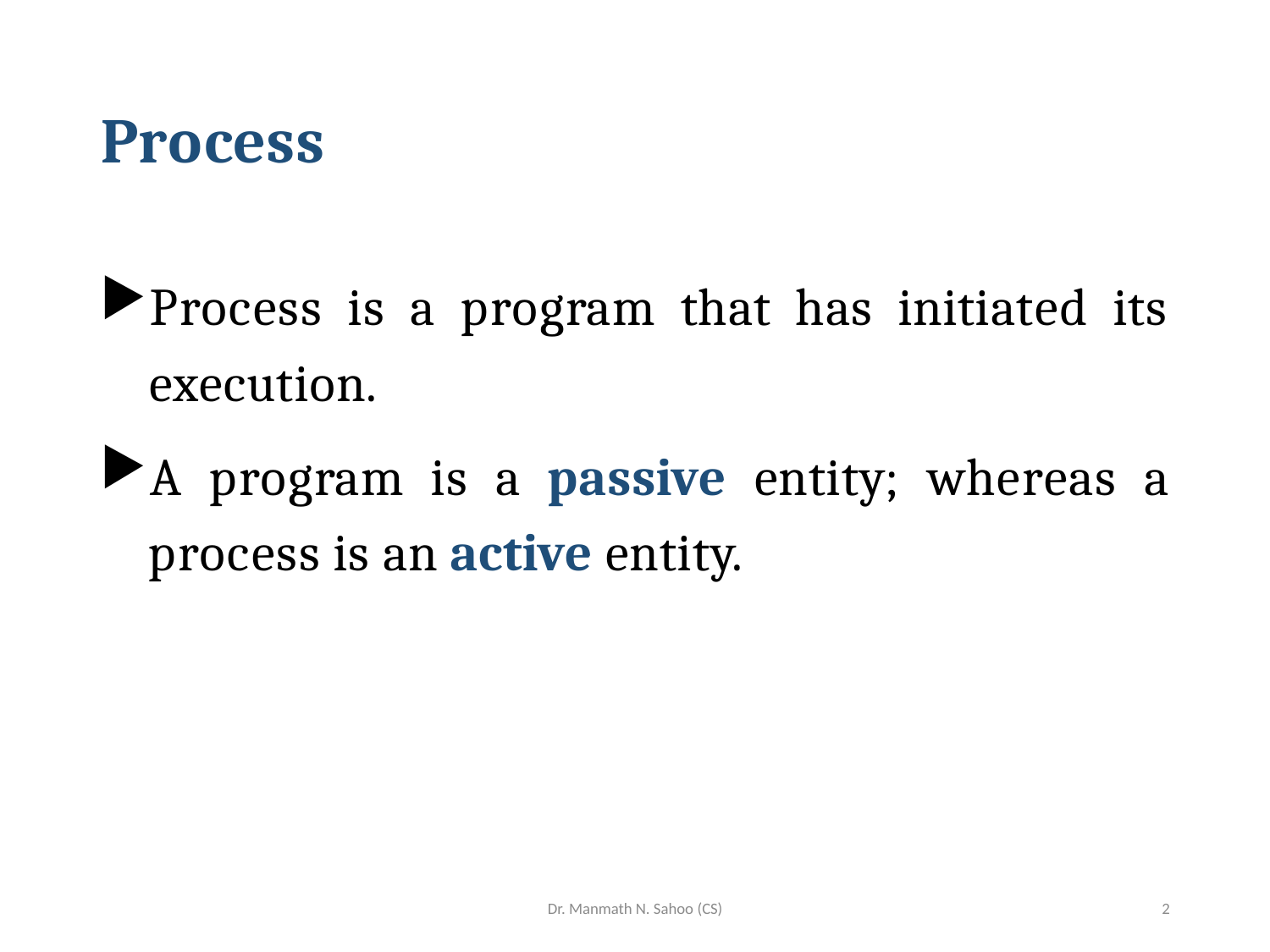

# Process
Process is a program that has initiated its execution.
A program is a passive entity; whereas a process is an active entity.
Dr. Manmath N. Sahoo (CS)
2